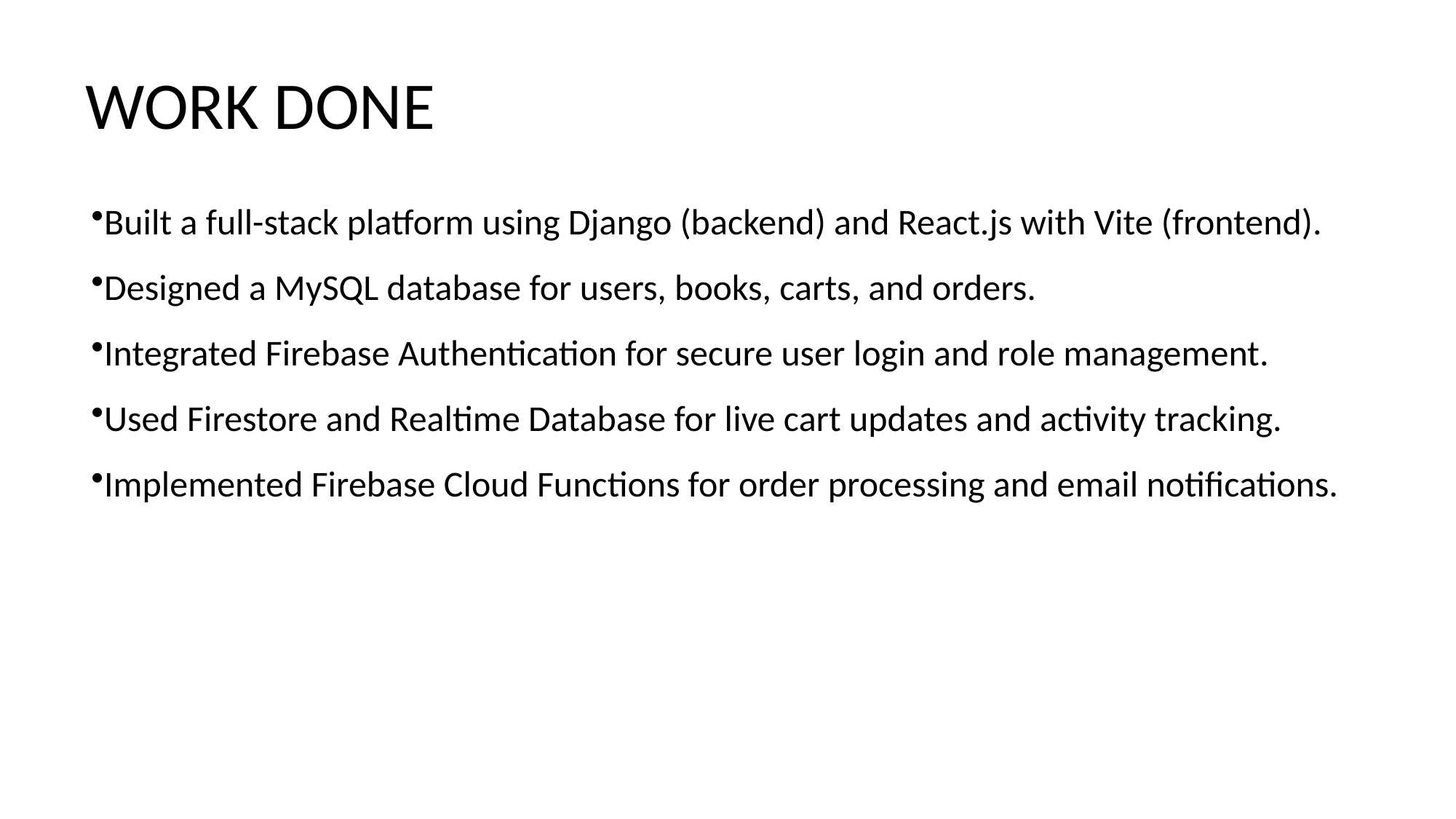

# WORK DONE
Built a full-stack platform using Django (backend) and React.js with Vite (frontend).
Designed a MySQL database for users, books, carts, and orders.
Integrated Firebase Authentication for secure user login and role management.
Used Firestore and Realtime Database for live cart updates and activity tracking.
Implemented Firebase Cloud Functions for order processing and email notifications.